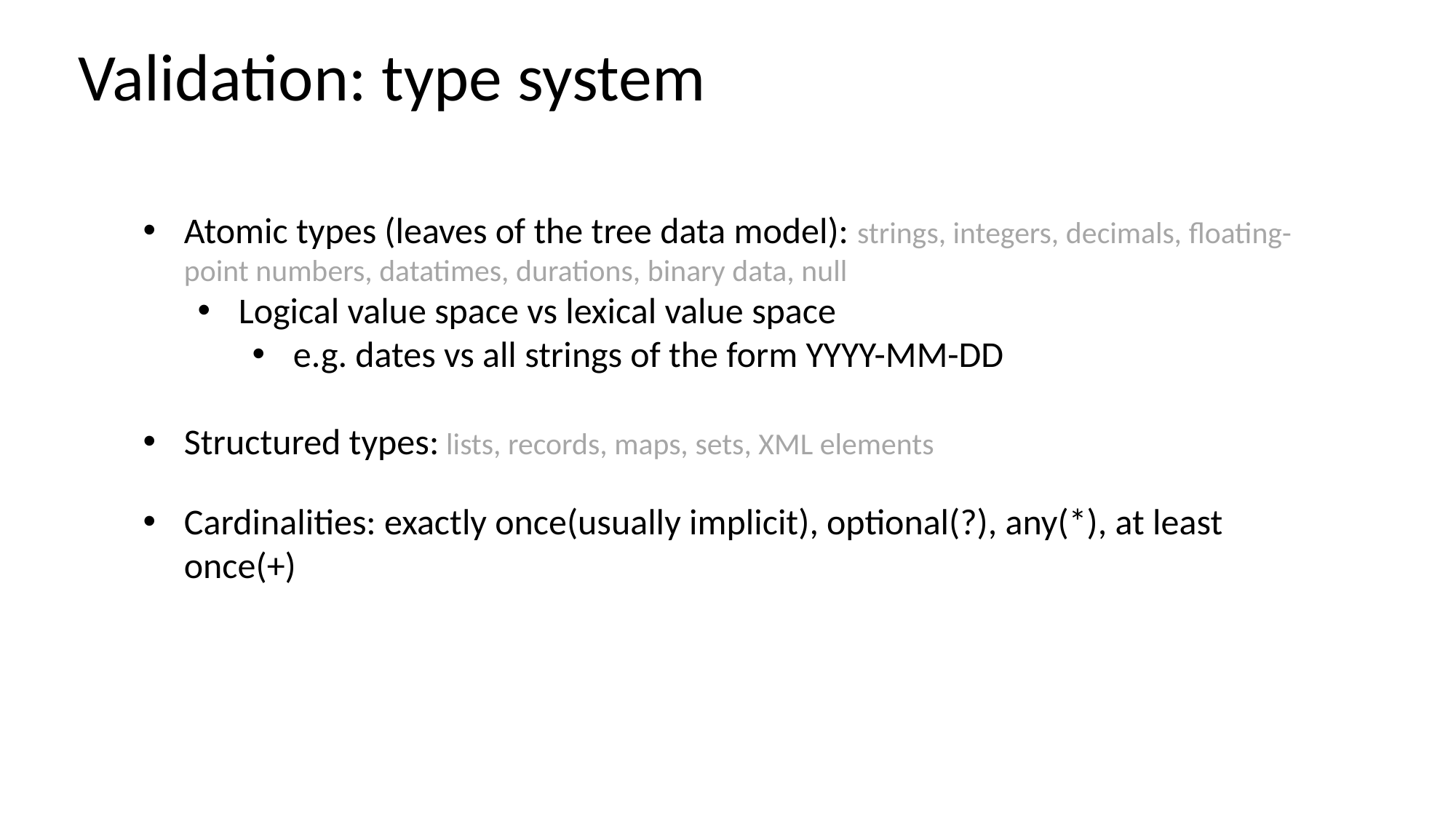

# Validation: type system

Atomic types (leaves of the tree data model): strings, integers, decimals, floating-point numbers, datatimes, durations, binary data, null
Logical value space vs lexical value space
e.g. dates vs all strings of the form YYYY-MM-DD

Structured types: lists, records, maps, sets, XML elements

Cardinalities: exactly once(usually implicit), optional(?), any(*), at least once(+)